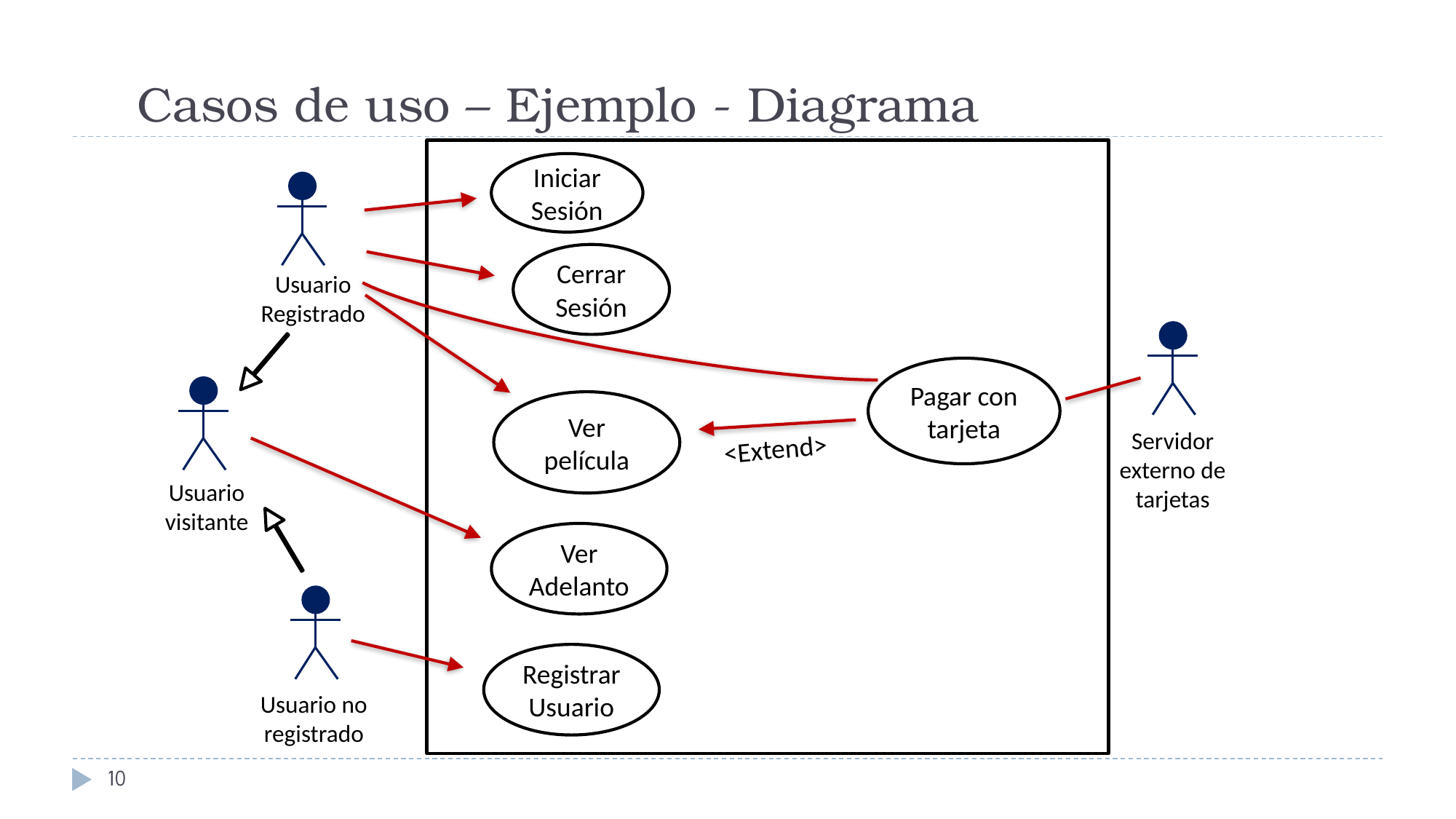

# Casos de uso – Ejemplo - Diagrama

Iniciar Sesión

Cerrar Sesión
Usuario Registrado

Pagar con tarjeta

Ver película
Servidor externo de tarjetas
<Extend>
Usuario visitante

Ver Adelanto

Registrar Usuario
Usuario no registrado
10